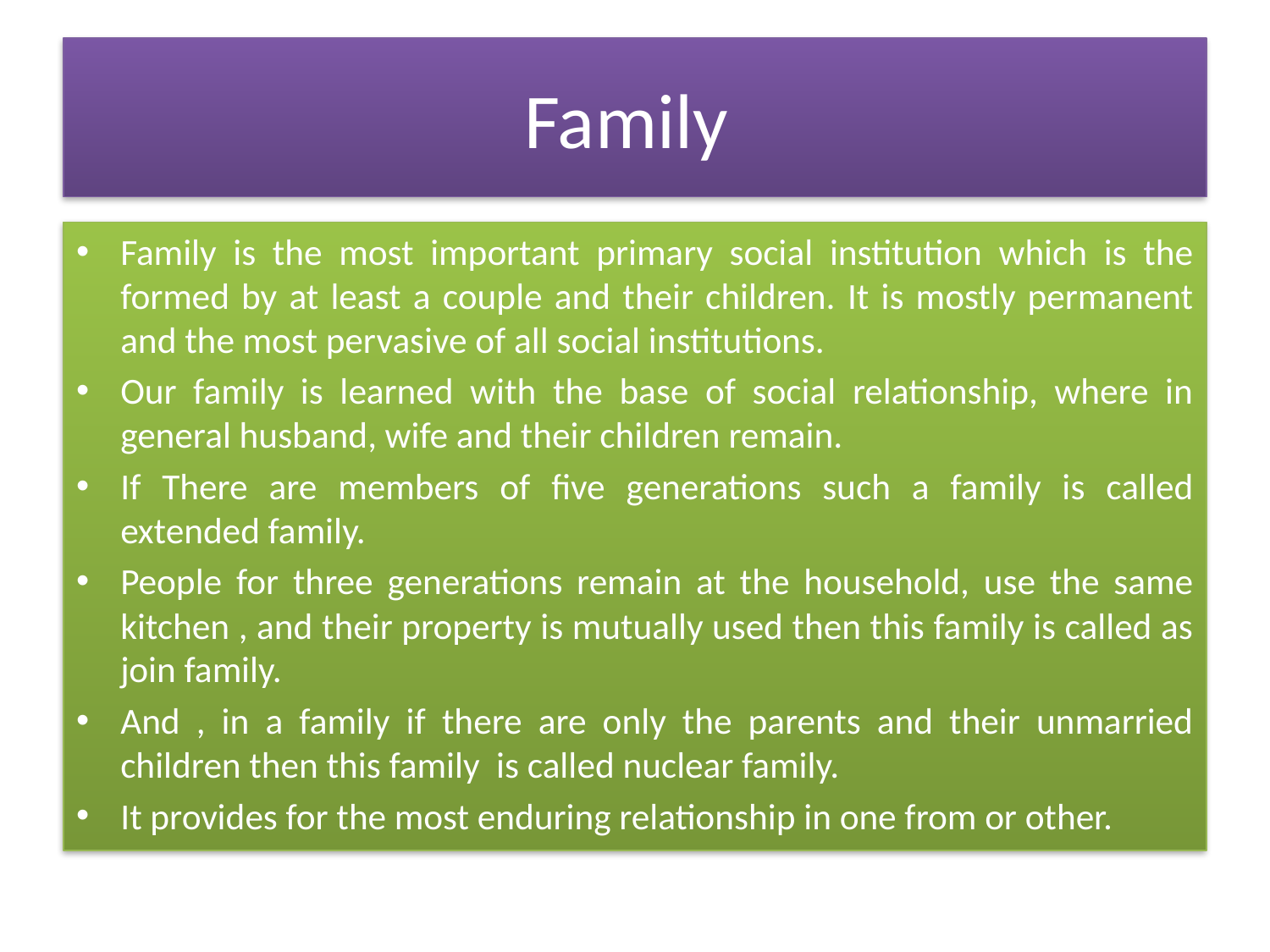

# Family
Family is the most important primary social institution which is the formed by at least a couple and their children. It is mostly permanent and the most pervasive of all social institutions.
Our family is learned with the base of social relationship, where in general husband, wife and their children remain.
If There are members of five generations such a family is called extended family.
People for three generations remain at the household, use the same kitchen , and their property is mutually used then this family is called as join family.
And , in a family if there are only the parents and their unmarried children then this family  is called nuclear family.
It provides for the most enduring relationship in one from or other.